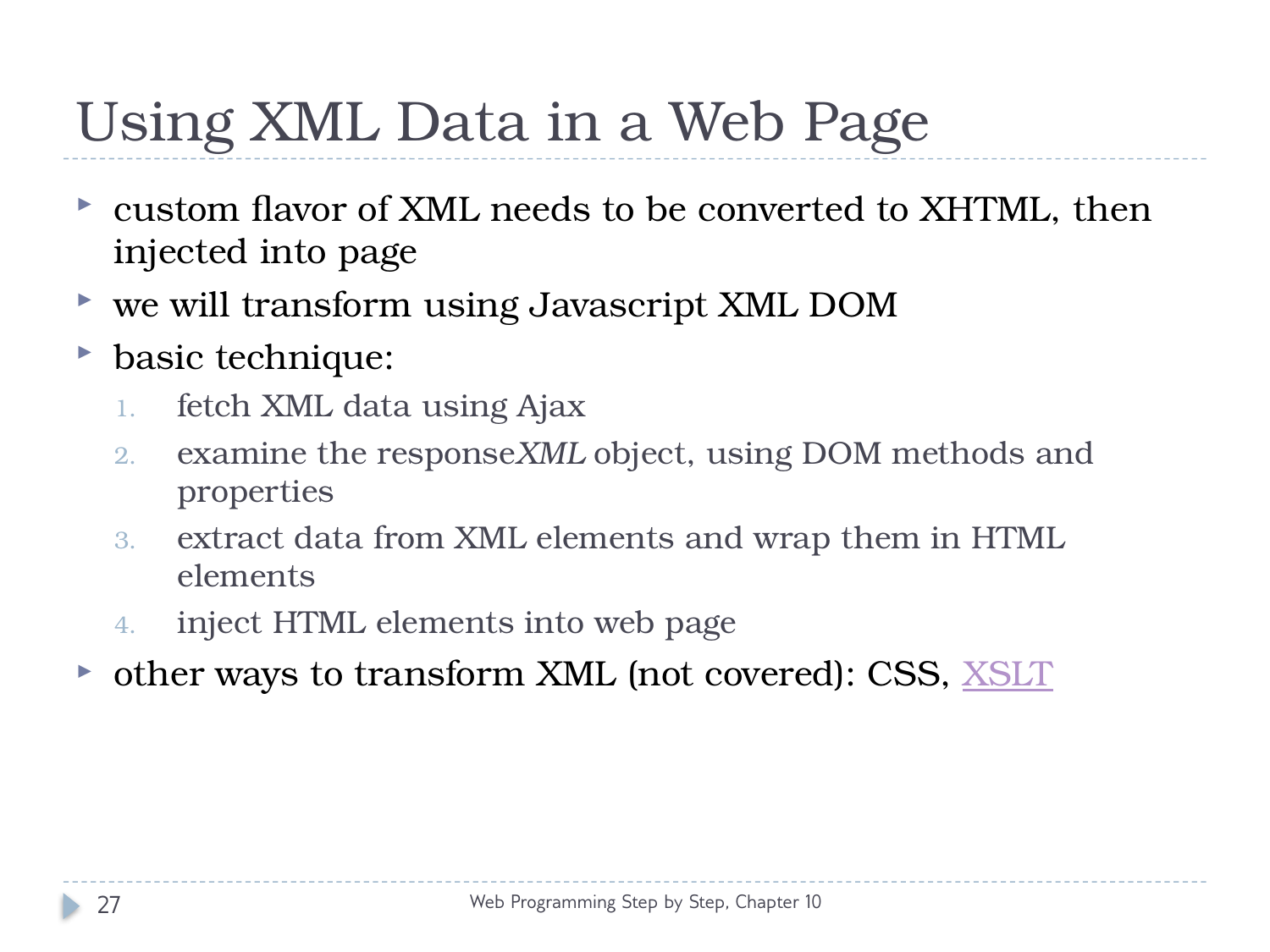

# Using XML Data in a Web Page
custom flavor of XML needs to be converted to XHTML, then injected into page
we will transform using Javascript XML DOM
basic technique:
fetch XML data using Ajax
examine the responseXML object, using DOM methods and properties
extract data from XML elements and wrap them in HTML elements
inject HTML elements into web page
other ways to transform XML (not covered): CSS, XSLT

27
Web Programming Step by Step, Chapter 10